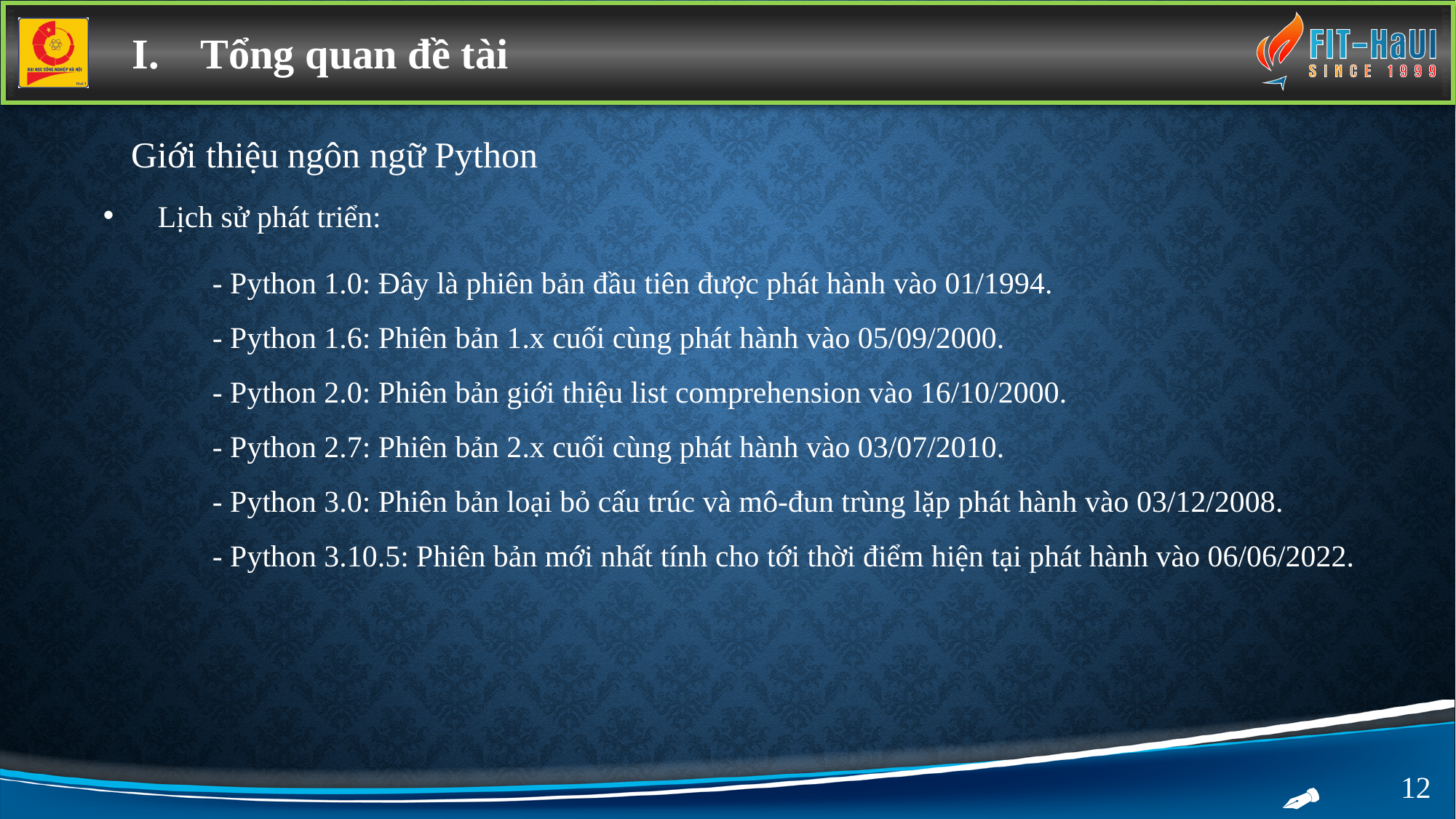

Tổng quan đề tài
Giới thiệu ngôn ngữ Python
Lịch sử phát triển:
	- Python 1.0: Đây là phiên bản đầu tiên được phát hành vào 01/1994.
	- Python 1.6: Phiên bản 1.x cuối cùng phát hành vào 05/09/2000.
	- Python 2.0: Phiên bản giới thiệu list comprehension vào 16/10/2000.
	- Python 2.7: Phiên bản 2.x cuối cùng phát hành vào 03/07/2010.
	- Python 3.0: Phiên bản loại bỏ cấu trúc và mô-đun trùng lặp phát hành vào 03/12/2008.
	- Python 3.10.5: Phiên bản mới nhất tính cho tới thời điểm hiện tại phát hành vào 06/06/2022.

12